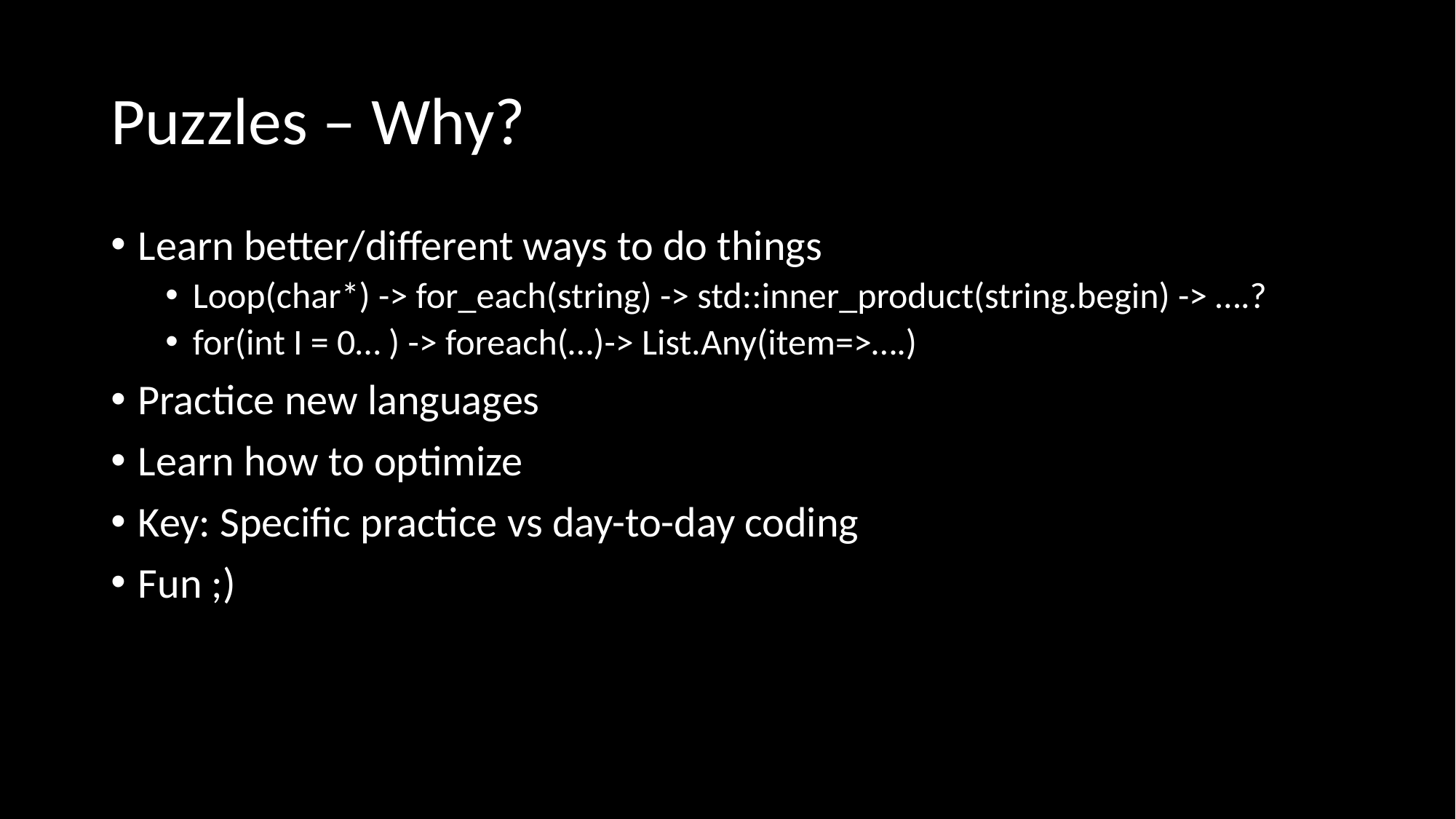

# Puzzles – Why?
Learn better/different ways to do things
Loop(char*) -> for_each(string) -> std::inner_product(string.begin) -> ….?
for(int I = 0… ) -> foreach(…)-> List.Any(item=>….)
Practice new languages
Learn how to optimize
Key: Specific practice vs day-to-day coding
Fun ;)